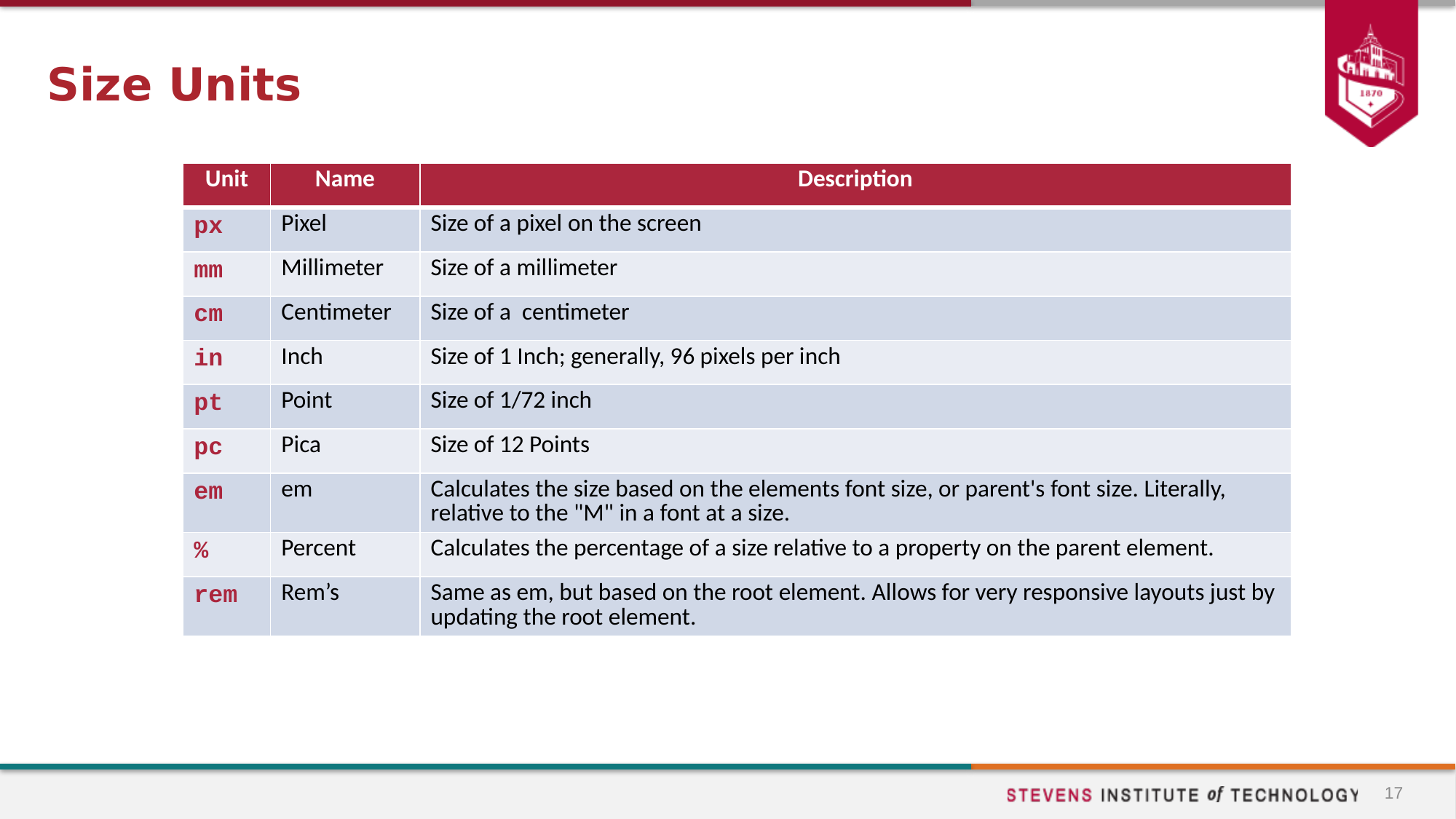

# Size Units
| Unit | Name | Description |
| --- | --- | --- |
| px | Pixel | Size of a pixel on the screen |
| mm | Millimeter | Size of a millimeter |
| cm | Centimeter | Size of a centimeter |
| in | Inch | Size of 1 Inch; generally, 96 pixels per inch |
| pt | Point | Size of 1/72 inch |
| pc | Pica | Size of 12 Points |
| em | em | Calculates the size based on the elements font size, or parent's font size. Literally, relative to the "M" in a font at a size. |
| % | Percent | Calculates the percentage of a size relative to a property on the parent element. |
| rem | Rem’s | Same as em, but based on the root element. Allows for very responsive layouts just by updating the root element. |
17